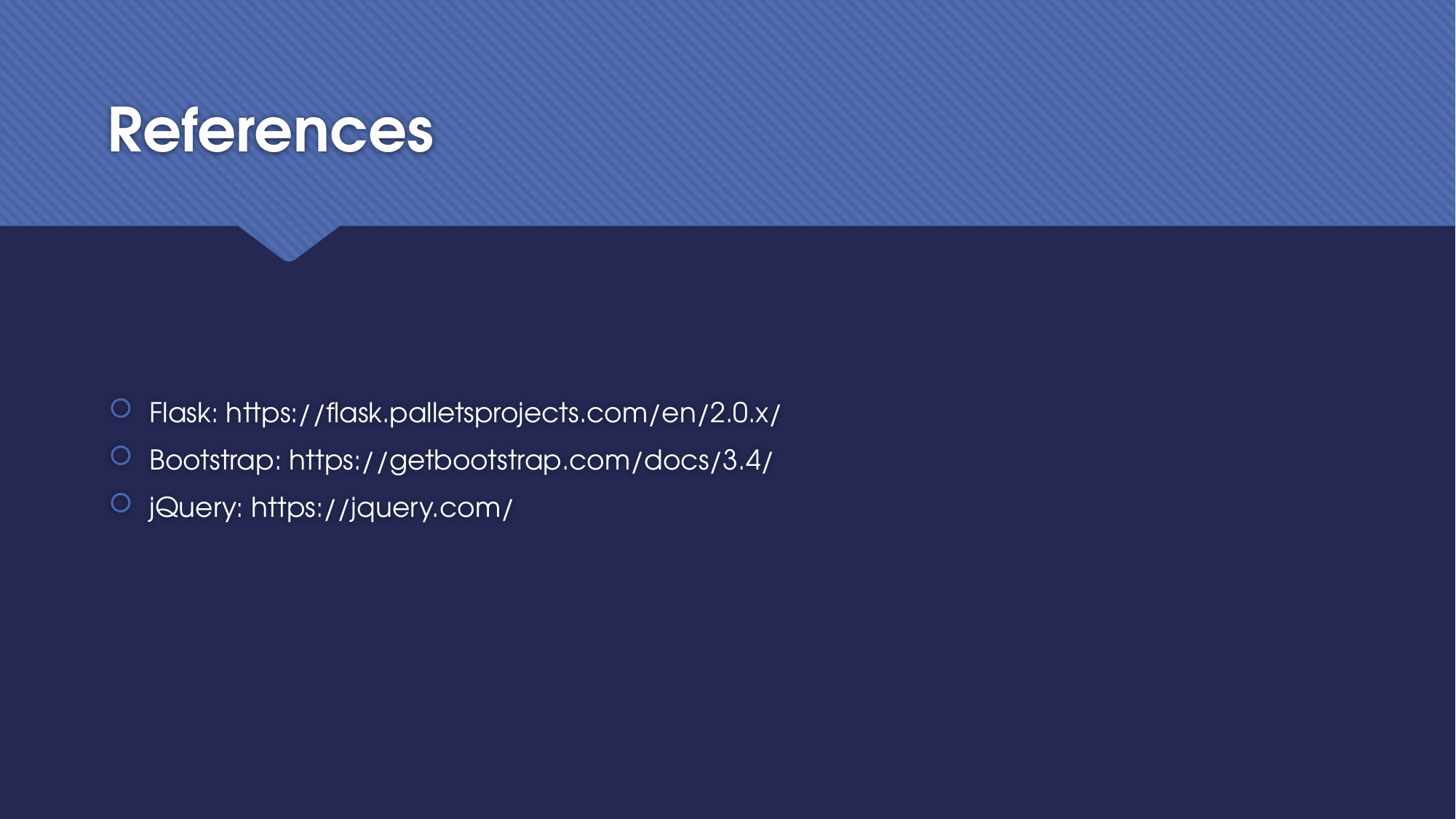

# References
Flask: https://flask.palletsprojects.com/en/2.0.x/
Bootstrap: https://getbootstrap.com/docs/3.4/
jQuery: https://jquery.com/